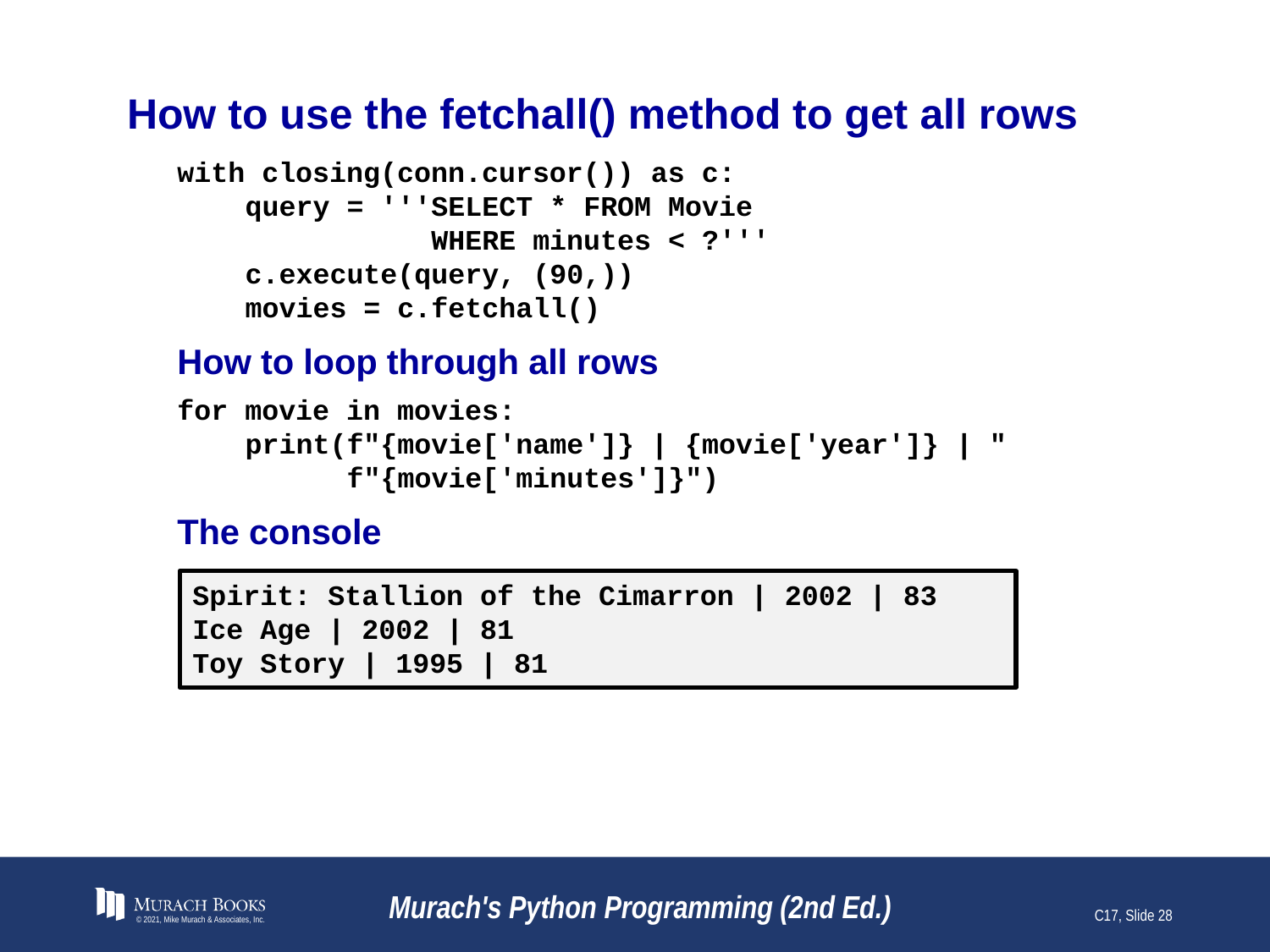

# How to use the fetchall() method to get all rows
with closing(conn.cursor()) as c:
    query = '''SELECT * FROM Movie
               WHERE minutes < ?'''
    c.execute(query, (90,))
    movies = c.fetchall()
How to loop through all rows
for movie in movies:
    print(f"{movie['name']} | {movie['year']} | "
          f"{movie['minutes']}")
The console

Spirit: Stallion of the Cimarron | 2002 | 83
Ice Age | 2002 | 81
Toy Story | 1995 | 81

© 2021, Mike Murach & Associates, Inc.
Murach's Python Programming (2nd Ed.)

C17, Slide 28